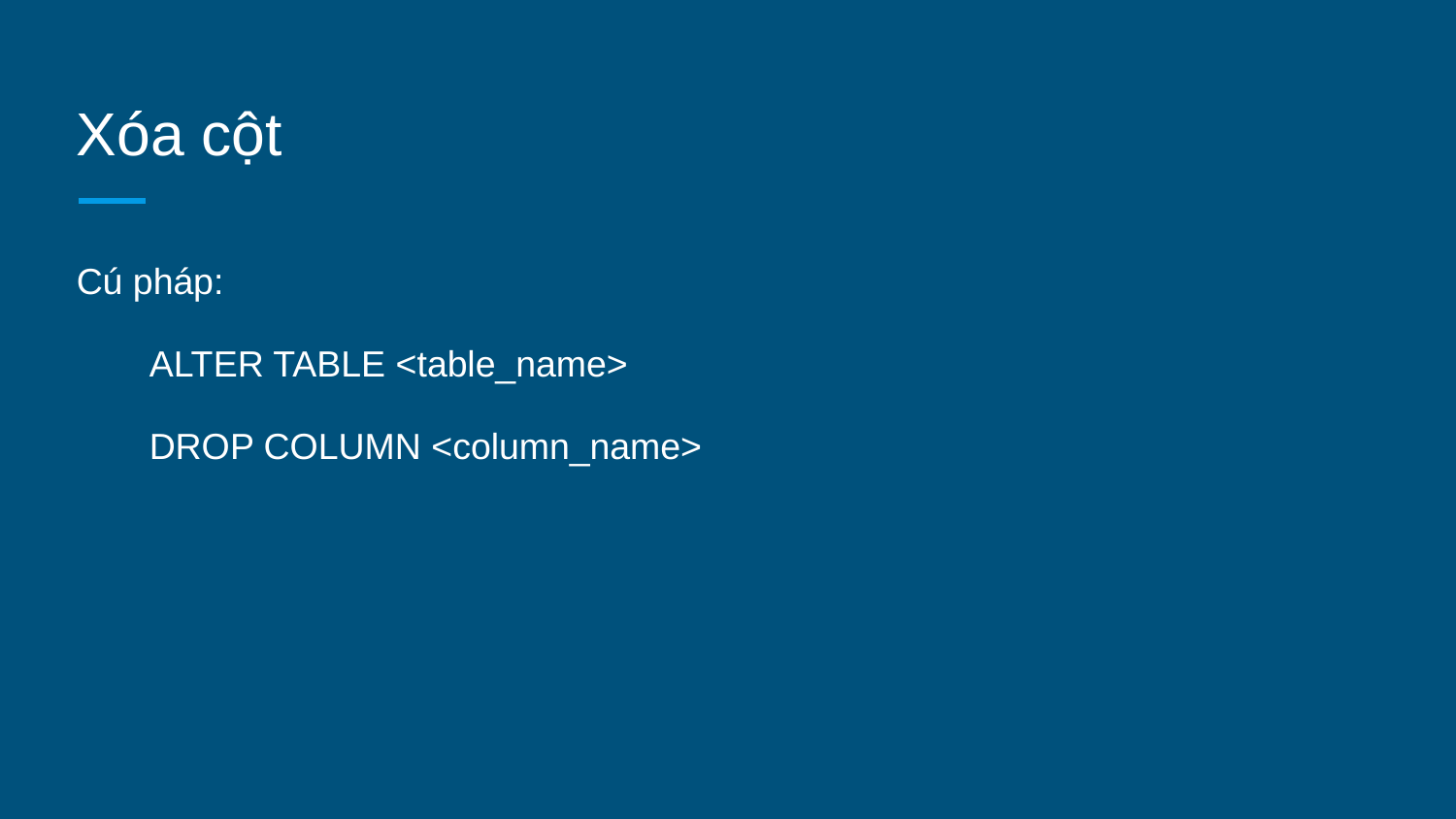

# Xóa cột
Cú pháp:
ALTER TABLE <table_name>
DROP COLUMN <column_name>